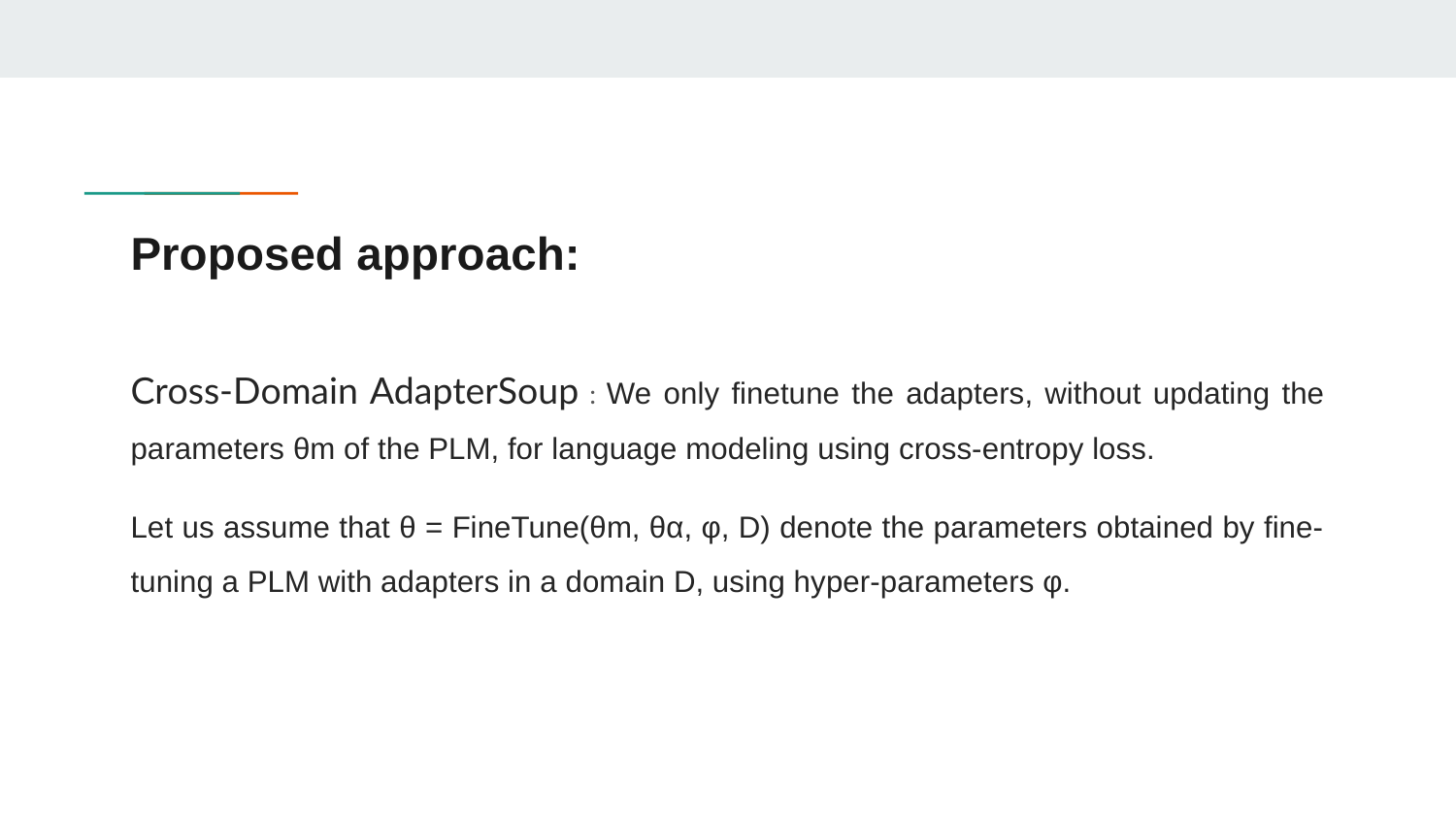

# Proposed approach:
Cross-Domain AdapterSoup : We only finetune the adapters, without updating the parameters θm of the PLM, for language modeling using cross-entropy loss.
Let us assume that θ = FineTune(θm, θα, φ, D) denote the parameters obtained by fine-tuning a PLM with adapters in a domain D, using hyper-parameters φ.